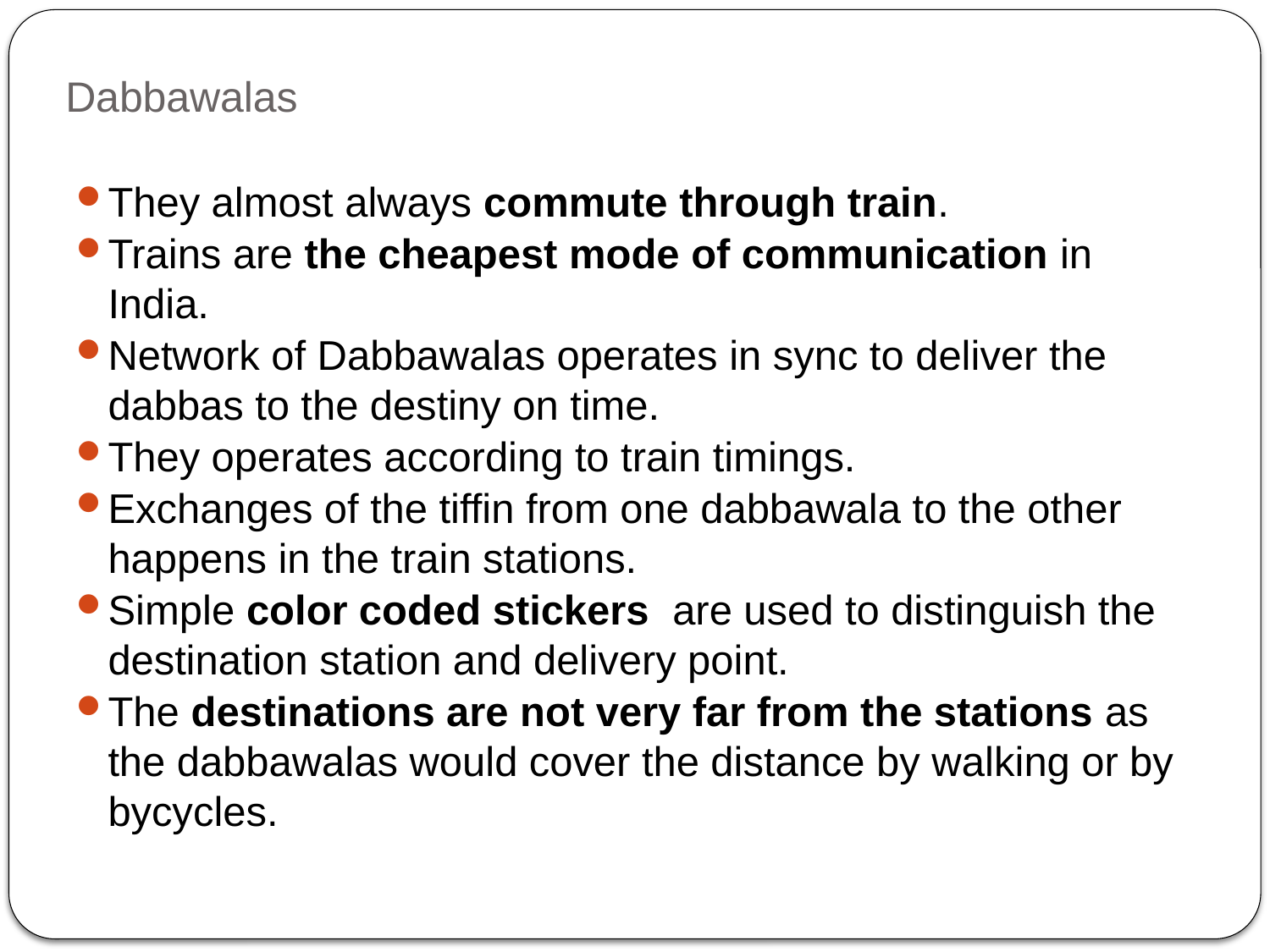

# Dabbawalas
They almost always commute through train.
Trains are the cheapest mode of communication in India.
Network of Dabbawalas operates in sync to deliver the dabbas to the destiny on time.
They operates according to train timings.
Exchanges of the tiffin from one dabbawala to the other happens in the train stations.
Simple color coded stickers  are used to distinguish the destination station and delivery point.
The destinations are not very far from the stations as the dabbawalas would cover the distance by walking or by bycycles.